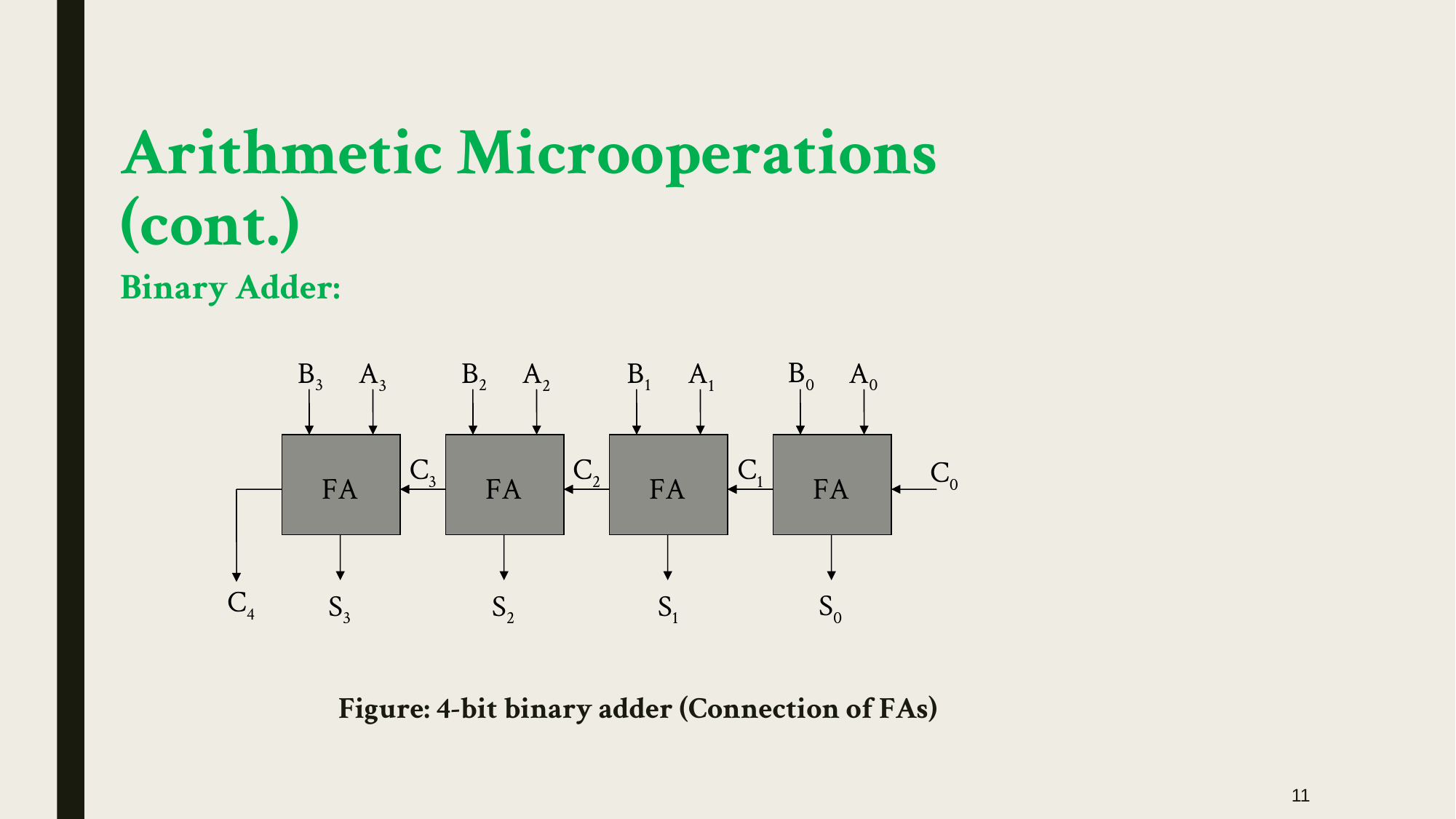

# Arithmetic Microoperations (cont.)
Binary Adder:

 		Figure: 4-bit binary adder (Connection of FAs)
B0
A0
B3
B2
B1
A3
A2
A1

FA

FA

FA

FA

C3
C2
C1
C0
C4
S0
S3
S2
S1
11